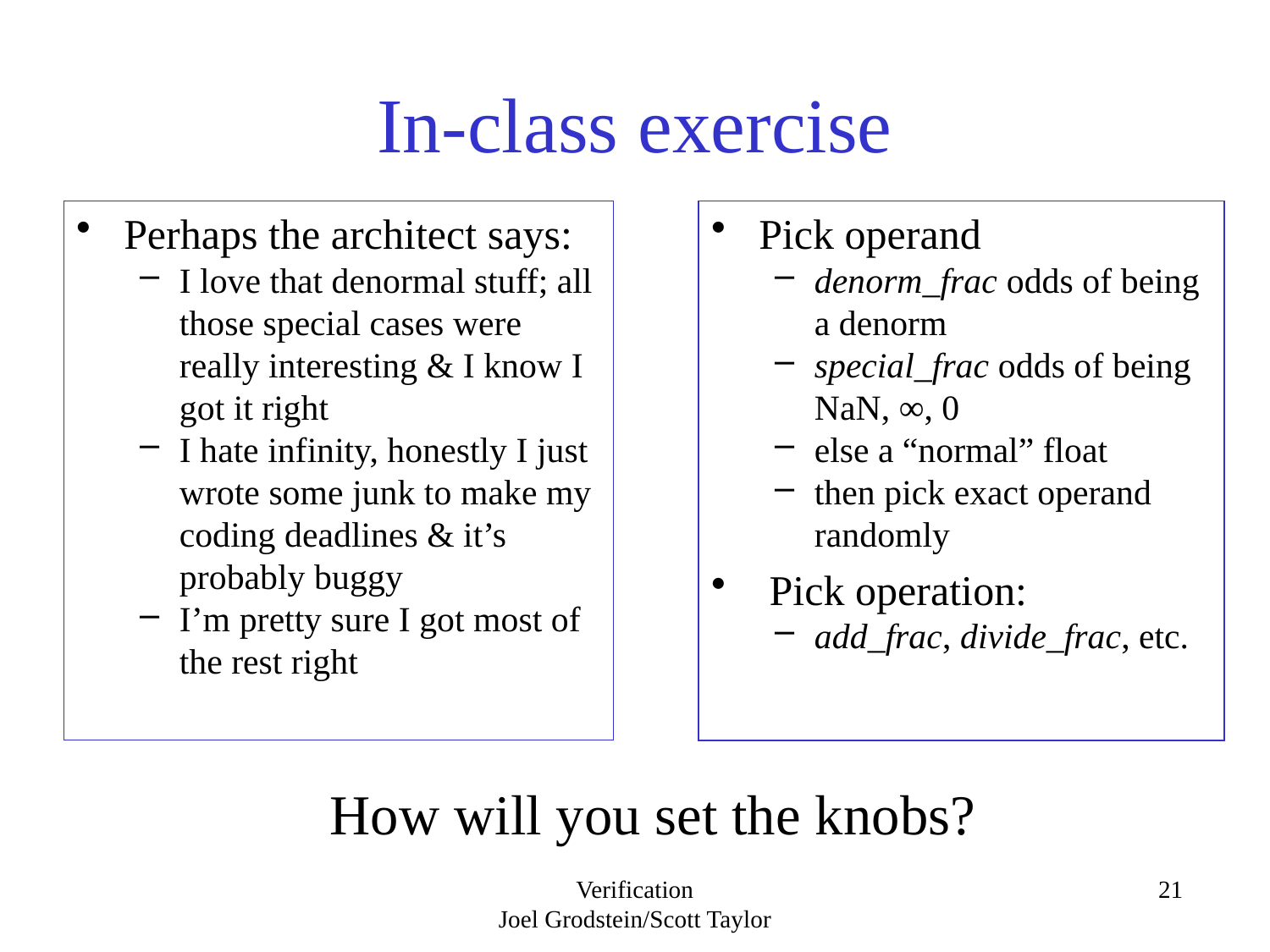

# In-class exercise
Perhaps the architect says:
I love that denormal stuff; all those special cases were really interesting & I know I got it right
I hate infinity, honestly I just wrote some junk to make my coding deadlines & it’s probably buggy
I’m pretty sure I got most of the rest right

Pick operand
denorm_frac odds of being a denorm
special_frac odds of being NaN, ∞, 0
else a “normal” float
then pick exact operand randomly
 Pick operation:
add_frac, divide_frac, etc.
How will you set the knobs?
Verification
Joel Grodstein/Scott Taylor